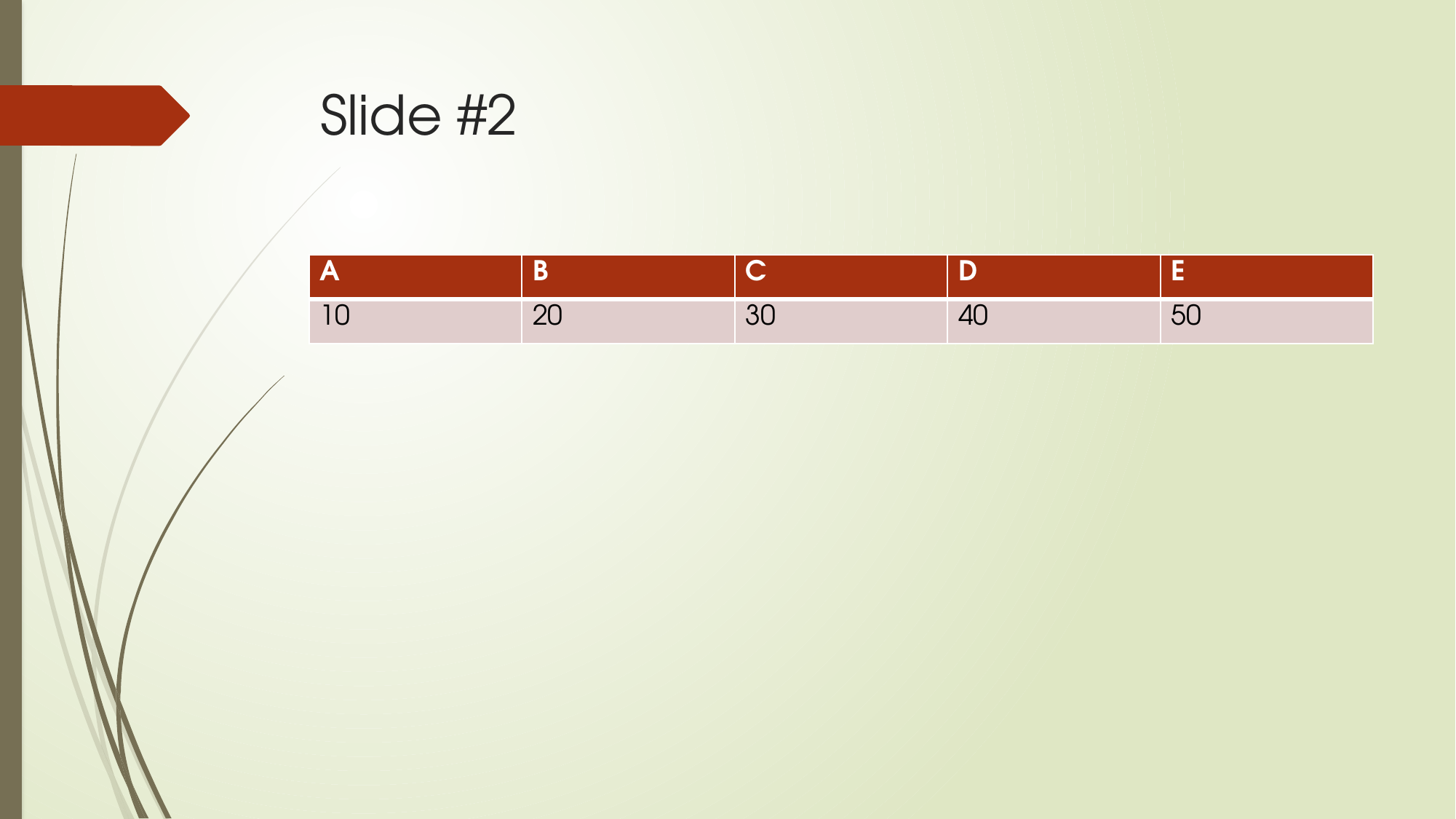

# Slide #2
| A | B | C | D | E |
| --- | --- | --- | --- | --- |
| 10 | 20 | 30 | 40 | 50 |